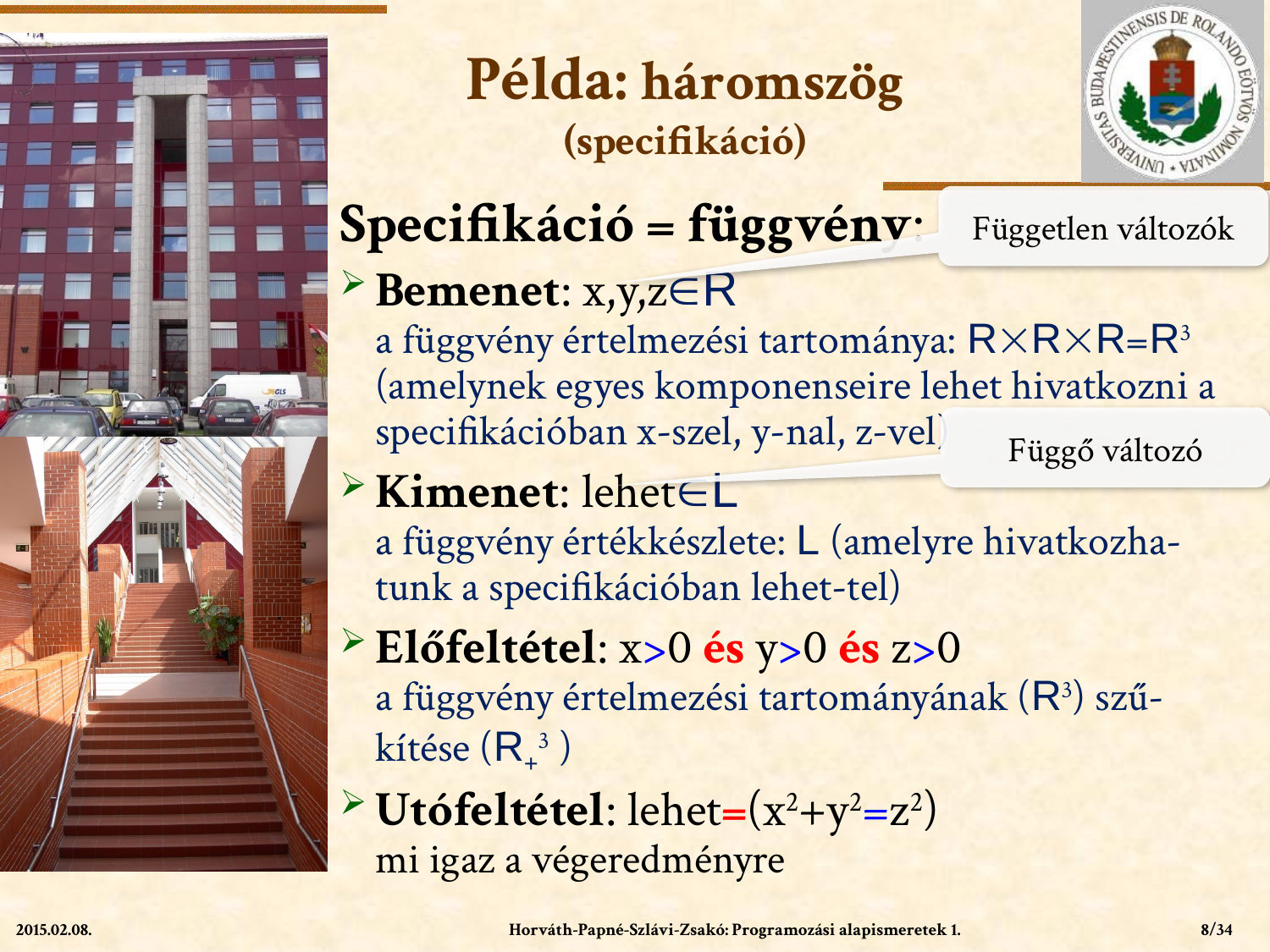

Példa: háromszög
(specifikáció)
Független változók
Specifikáció = függvény:
Bemenet: x,y,z∈R
a függvény értelmezési tartománya: R×R×R=R3 (amelynek egyes komponenseire lehet hivatkozni a specifikációban x-szel, y-nal, z-vel)
Kimenet: lehet∈L
a függvény értékkészlete: L (amelyre hivatkozha-tunk a specifikációban lehet-tel)
Előfeltétel: x>0 és y>0 és z>0
a függvény értelmezési tartományának (R3) szű-kítése (R+3 )
Utófeltétel: lehet=(x2+y2=z2)
mi igaz a végeredményre
Függő változó
Horváth-Papné-Szlávi-Zsakó: Programozási alapismeretek 1.
8/34
2015.02.08.